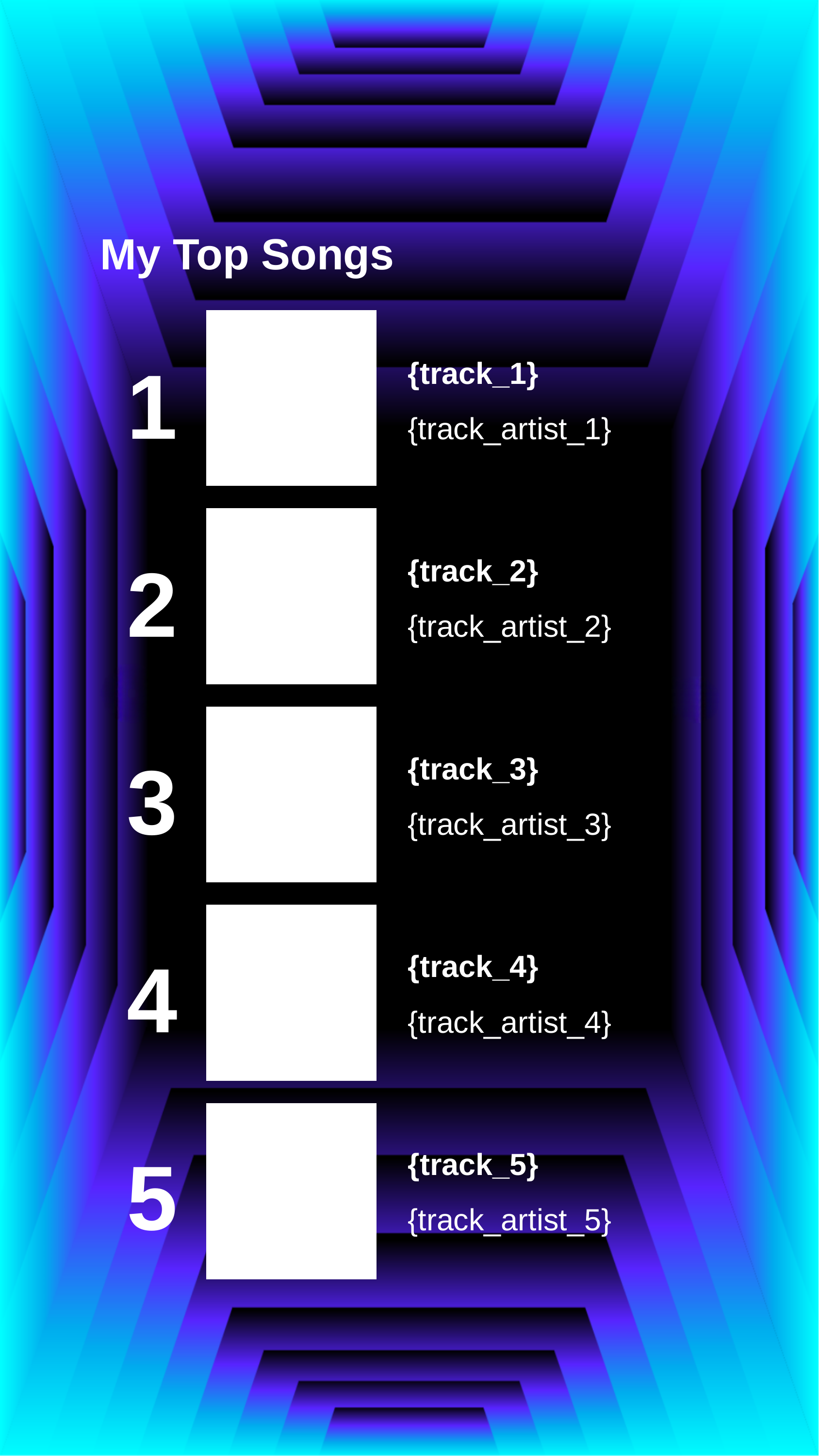

My Top Songs

1
{track_1}
{track_artist_1}

2
{track_2}
{track_artist_2}

3
{track_3}
{track_artist_3}

4
{track_4}
{track_artist_4}

5
{track_5}
{track_artist_5}